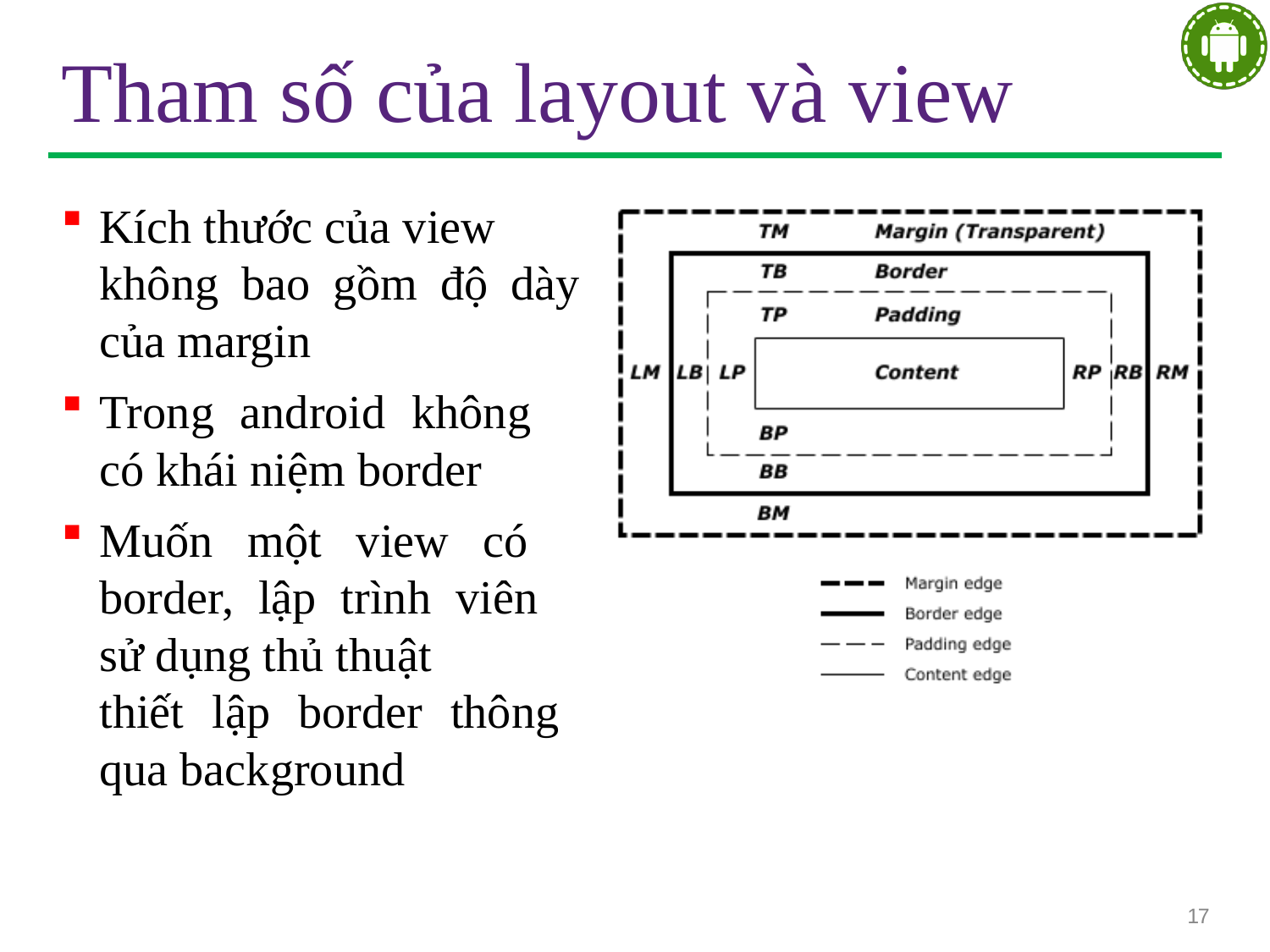

# Tham số của layout và view

Kích thước của view
không bao gồm độ dày  của margin
Trong android không  có khái niệm border
Muốn một view có  border, lập trình viên  sử dụng thủ thuật
thiết lập border thông  qua background
17